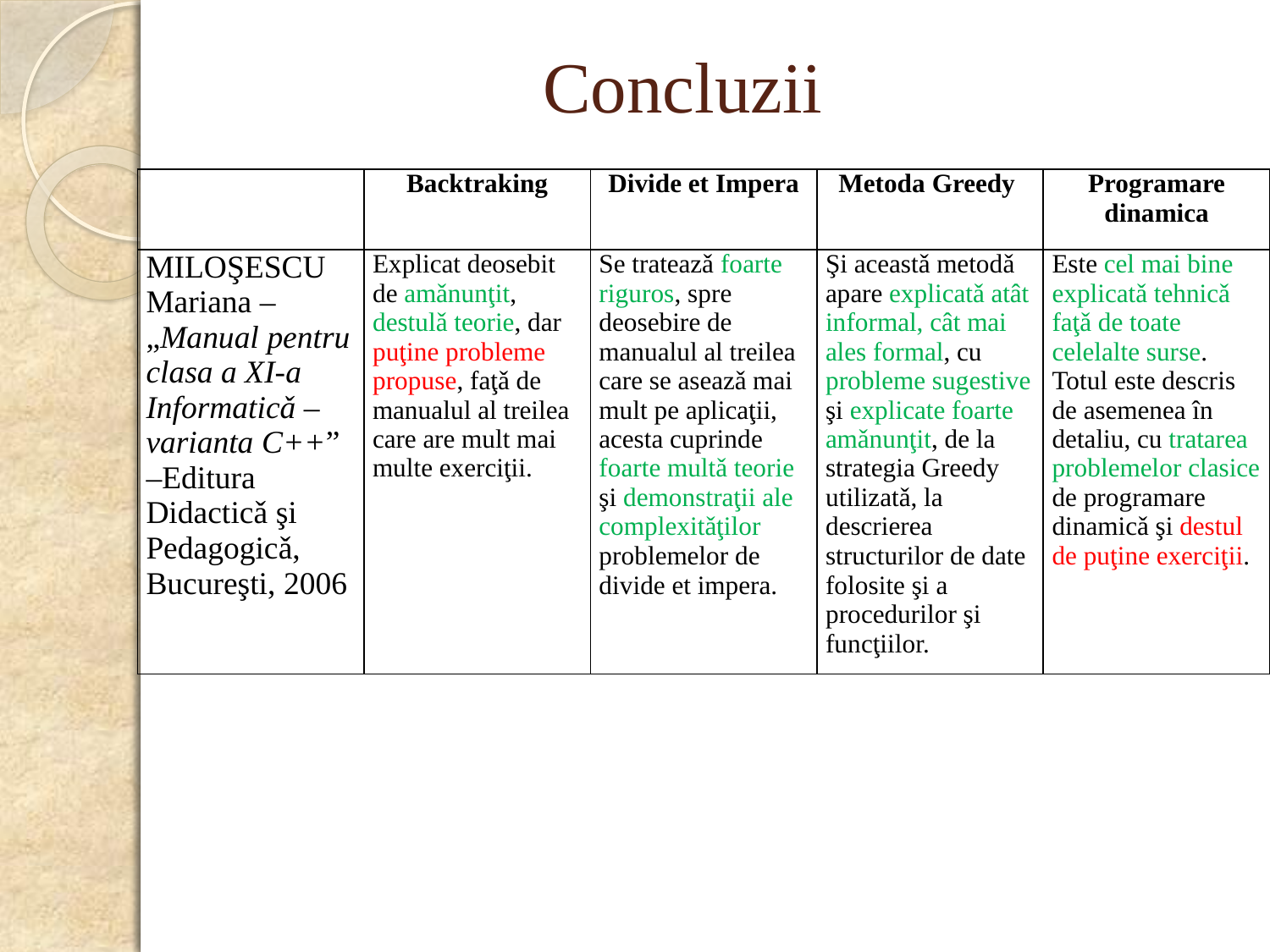

Concluzii
|  | Backtraking | Divide et Impera | Metoda Greedy | Programare dinamica |
| --- | --- | --- | --- | --- |
| Miloşescu Mariana – „Manual pentru clasa a XI-a Informaticǎ – varianta C++” –Editura Didacticǎ şi Pedagogicǎ, Bucureşti, 2006 | Explicat deosebit de amǎnunţit, destulǎ teorie, dar puţine probleme propuse, faţǎ de manualul al treilea care are mult mai multe exerciţii. | Se trateazǎ foarte riguros, spre deosebire de manualul al treilea care se aseazǎ mai mult pe aplicaţii, acesta cuprinde foarte multǎ teorie şi demonstraţii ale complexitǎţilor problemelor de divide et impera. | Şi aceastǎ metodǎ apare explicatǎ atât informal, cât mai ales formal, cu probleme sugestive şi explicate foarte amǎnunţit, de la strategia Greedy utilizatǎ, la descrierea structurilor de date folosite şi a procedurilor şi funcţiilor. | Este cel mai bine explicatǎ tehnicǎ faţǎ de toate celelalte surse. Totul este descris de asemenea în detaliu, cu tratarea problemelor clasice de programare dinamicǎ şi destul de puţine exerciţii. |